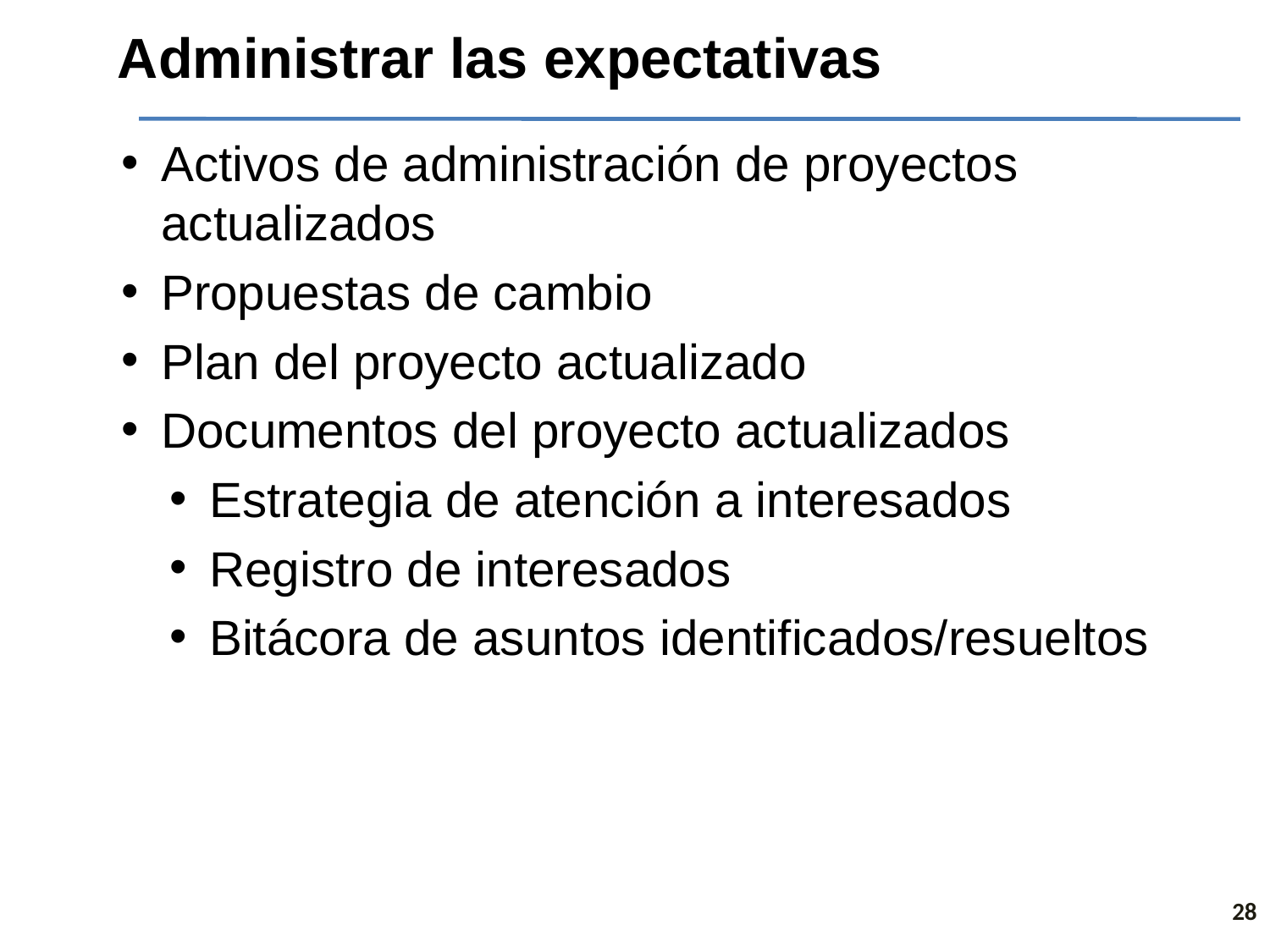

# Administrar las expectativas
Activos de administración de proyectos actualizados
Propuestas de cambio
Plan del proyecto actualizado
Documentos del proyecto actualizados
Estrategia de atención a interesados
Registro de interesados
Bitácora de asuntos identificados/resueltos
28